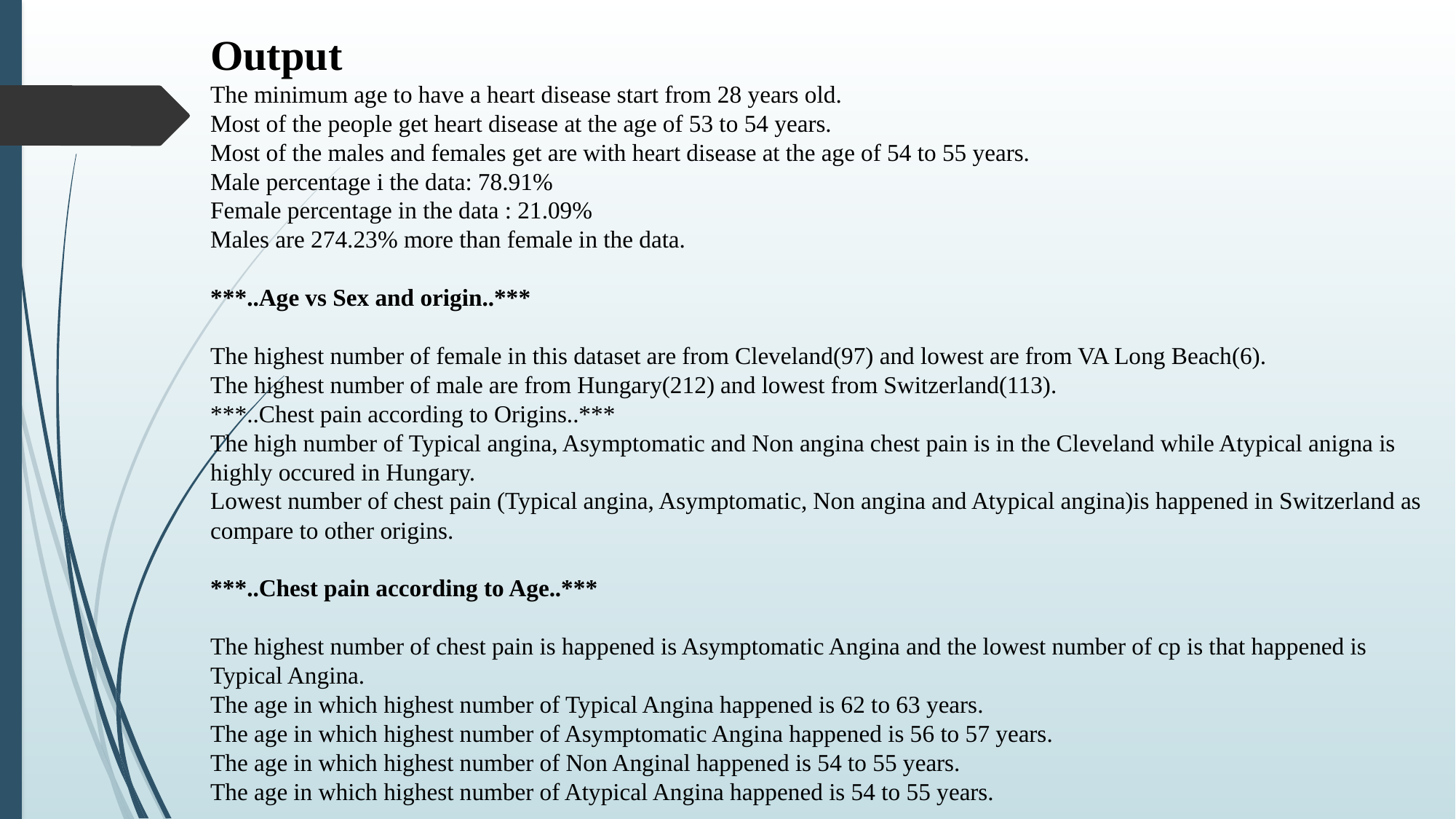

Output
The minimum age to have a heart disease start from 28 years old.
Most of the people get heart disease at the age of 53 to 54 years.
Most of the males and females get are with heart disease at the age of 54 to 55 years.
Male percentage i the data: 78.91%
Female percentage in the data : 21.09%
Males are 274.23% more than female in the data.

***..Age vs Sex and origin..***

The highest number of female in this dataset are from Cleveland(97) and lowest are from VA Long Beach(6).
The highest number of male are from Hungary(212) and lowest from Switzerland(113).
***..Chest pain according to Origins..***
The high number of Typical angina, Asymptomatic and Non angina chest pain is in the Cleveland while Atypical anigna is highly occured in Hungary.
Lowest number of chest pain (Typical angina, Asymptomatic, Non angina and Atypical angina)is happened in Switzerland as compare to other origins.

***..Chest pain according to Age..***

The highest number of chest pain is happened is Asymptomatic Angina and the lowest number of cp is that happened is Typical Angina.
The age in which highest number of Typical Angina happened is 62 to 63 years.
The age in which highest number of Asymptomatic Angina happened is 56 to 57 years.
The age in which highest number of Non Anginal happened is 54 to 55 years.
The age in which highest number of Atypical Angina happened is 54 to 55 years.